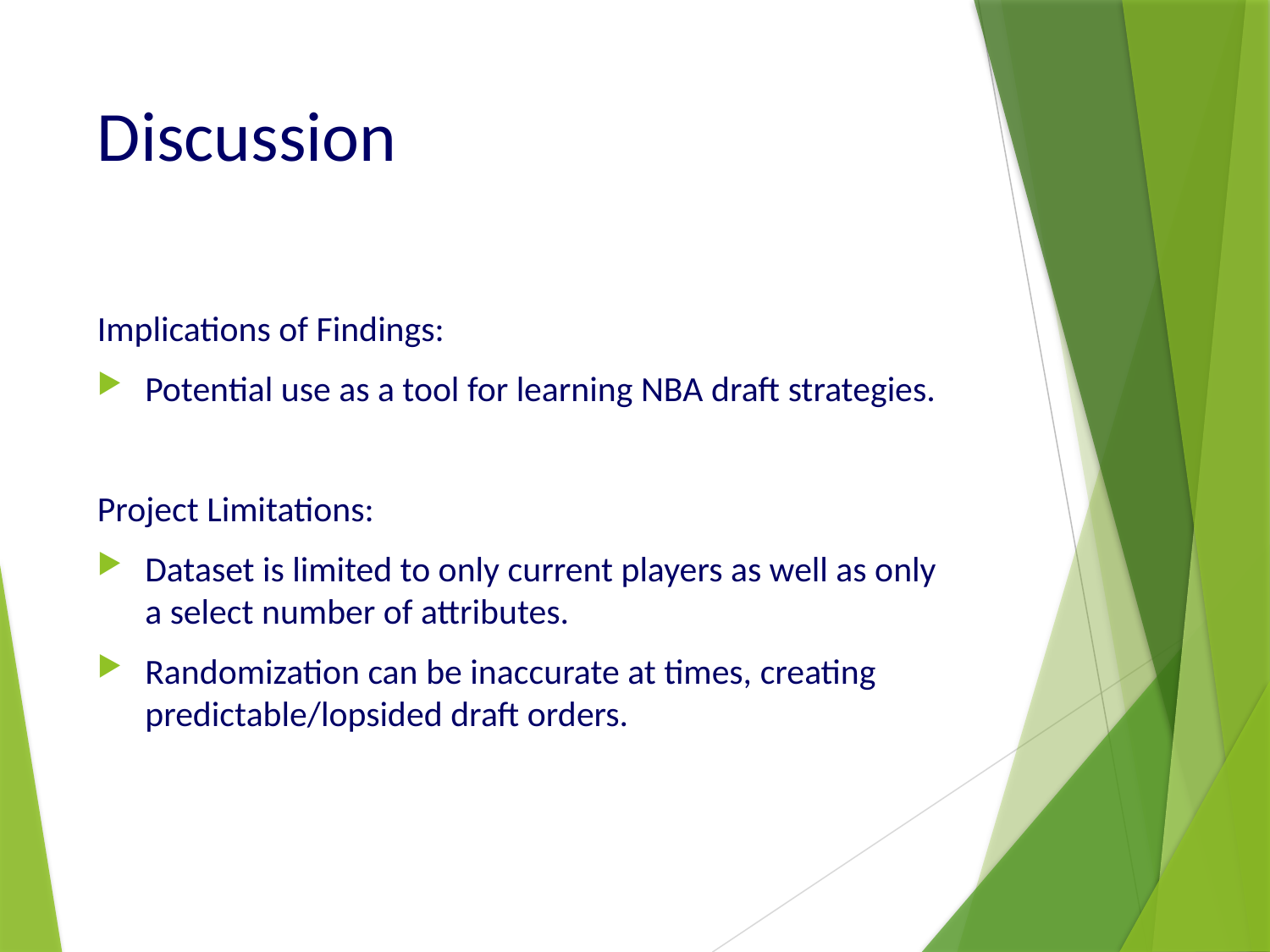

# Discussion
Implications of Findings:
Potential use as a tool for learning NBA draft strategies.

Project Limitations:
Dataset is limited to only current players as well as only a select number of attributes.
Randomization can be inaccurate at times, creating predictable/lopsided draft orders.